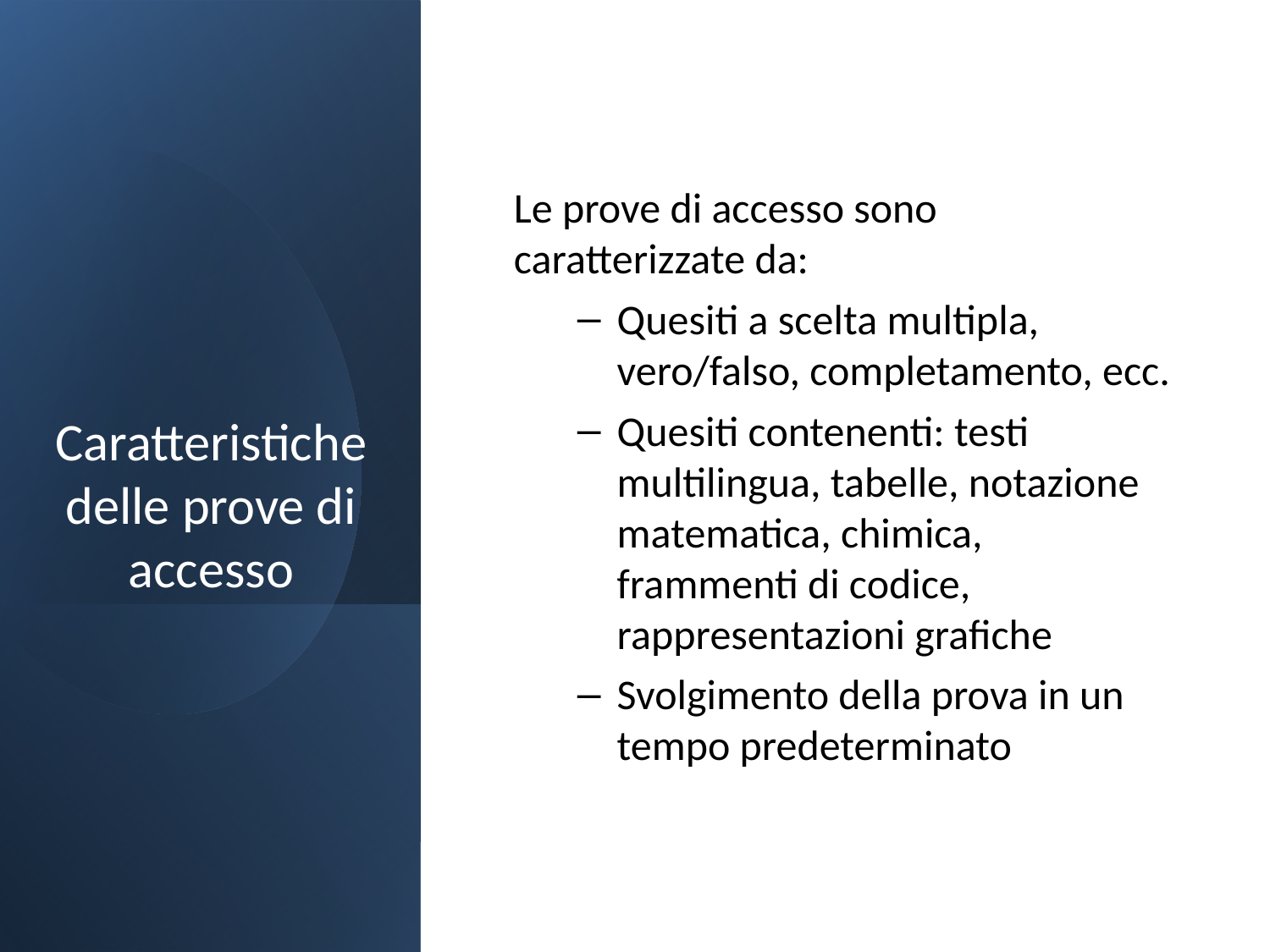

Le prove di accesso sono caratterizzate da:
Quesiti a scelta multipla, vero/falso, completamento, ecc.
Quesiti contenenti: testi multilingua, tabelle, notazione matematica, chimica, frammenti di codice, rappresentazioni grafiche
Svolgimento della prova in un tempo predeterminato

# Caratteristiche delle prove di accesso